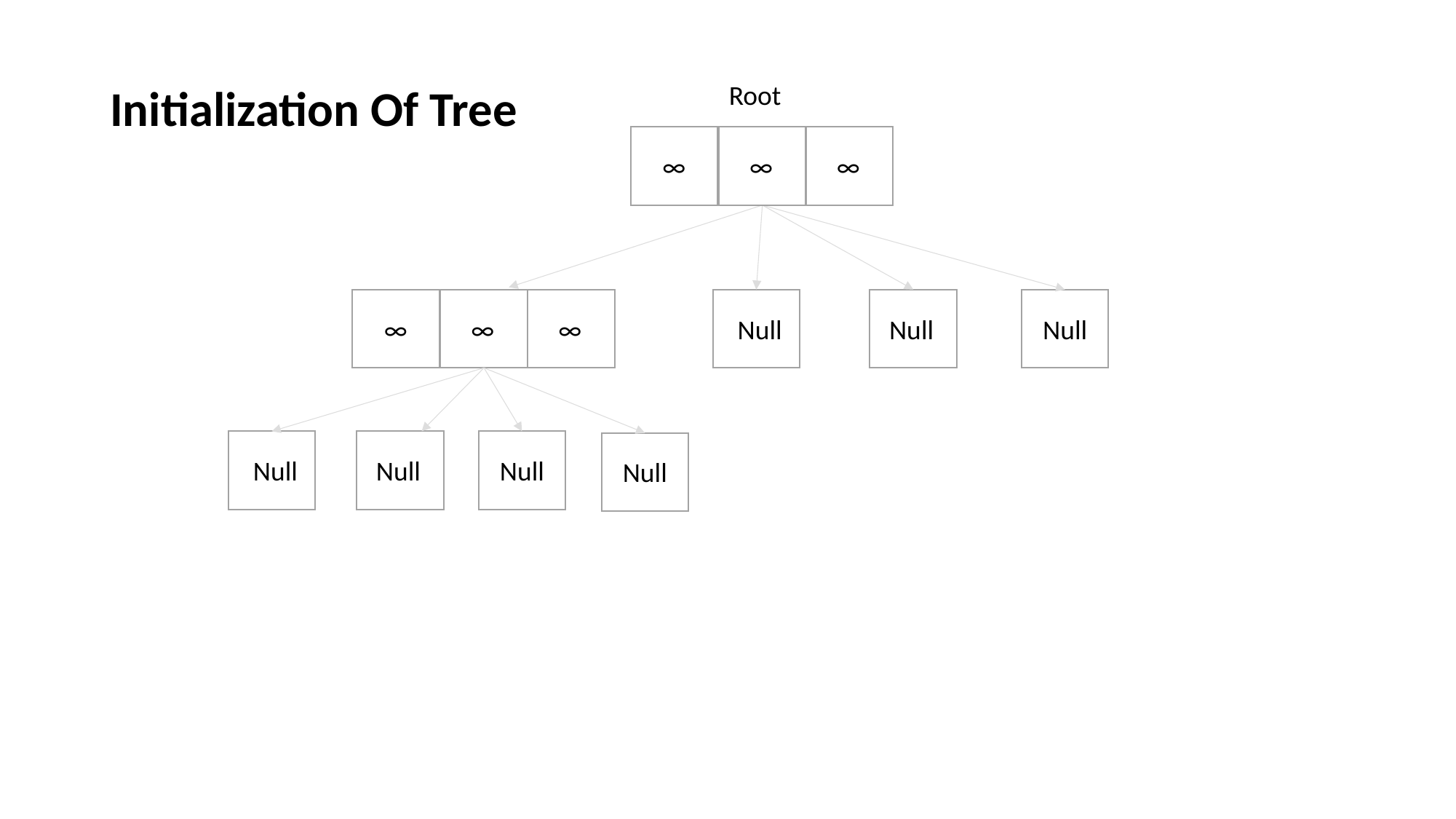

Initialization Of Tree
Root

∞
∞
∞

∞
∞
∞

Null
Null
Null

Null
Null
Null
Null